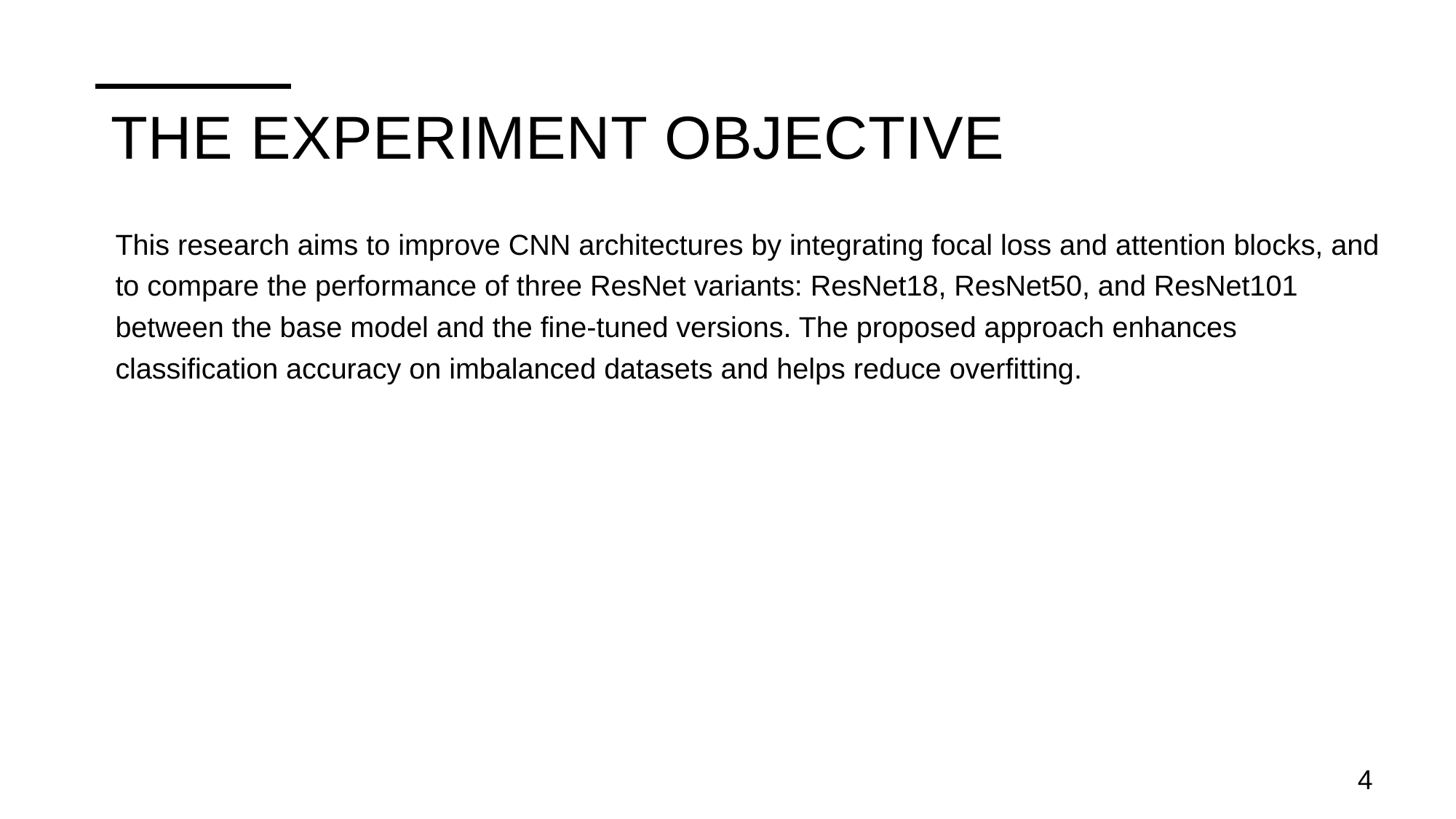

# The experiment Objective
This research aims to improve CNN architectures by integrating focal loss and attention blocks, and to compare the performance of three ResNet variants: ResNet18, ResNet50, and ResNet101 between the base model and the fine-tuned versions. The proposed approach enhances classification accuracy on imbalanced datasets and helps reduce overfitting.
4